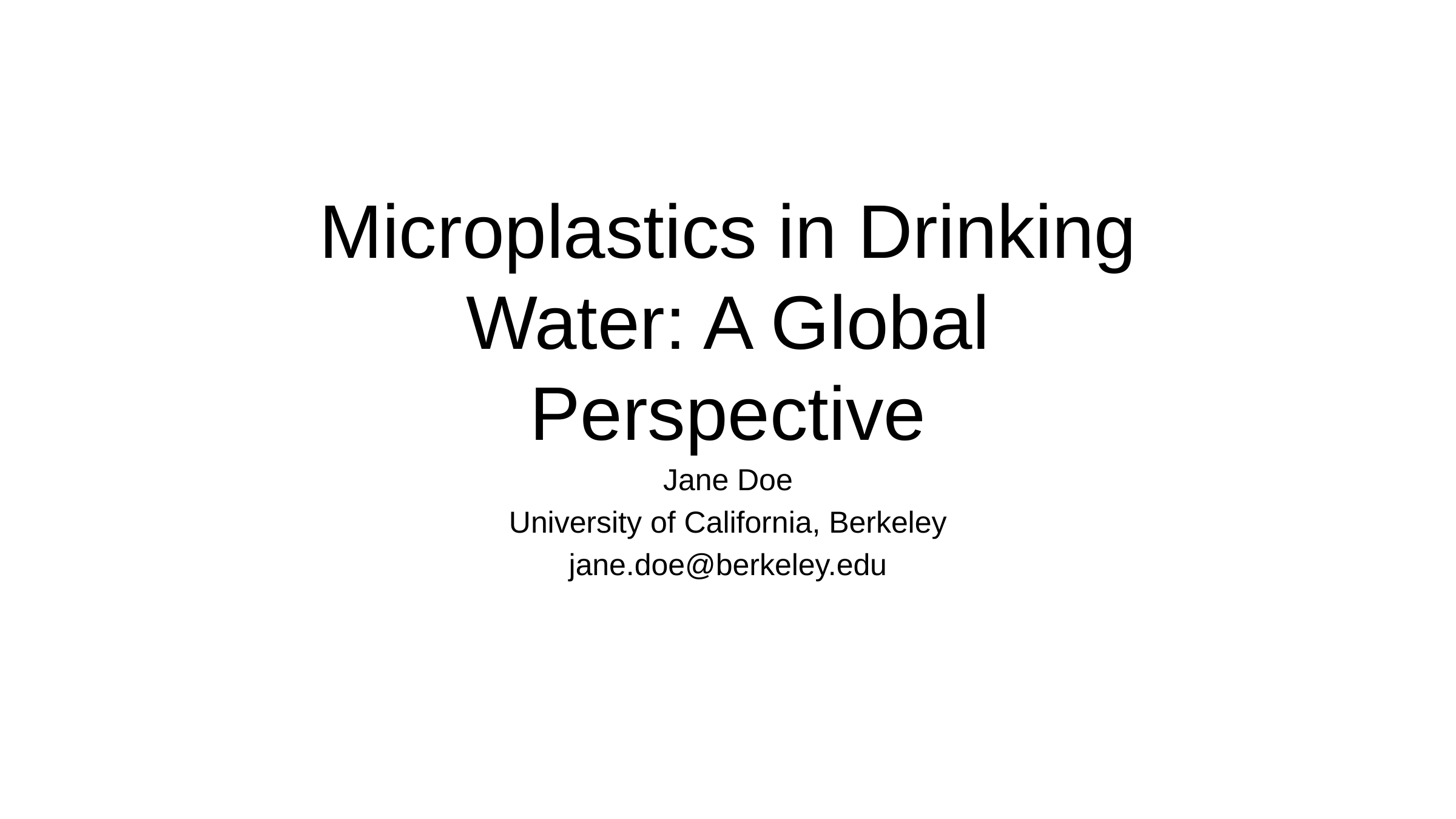

# Microplastics in Drinking Water: A Global Perspective
Jane Doe
University of California, Berkeley
jane.doe@berkeley.edu